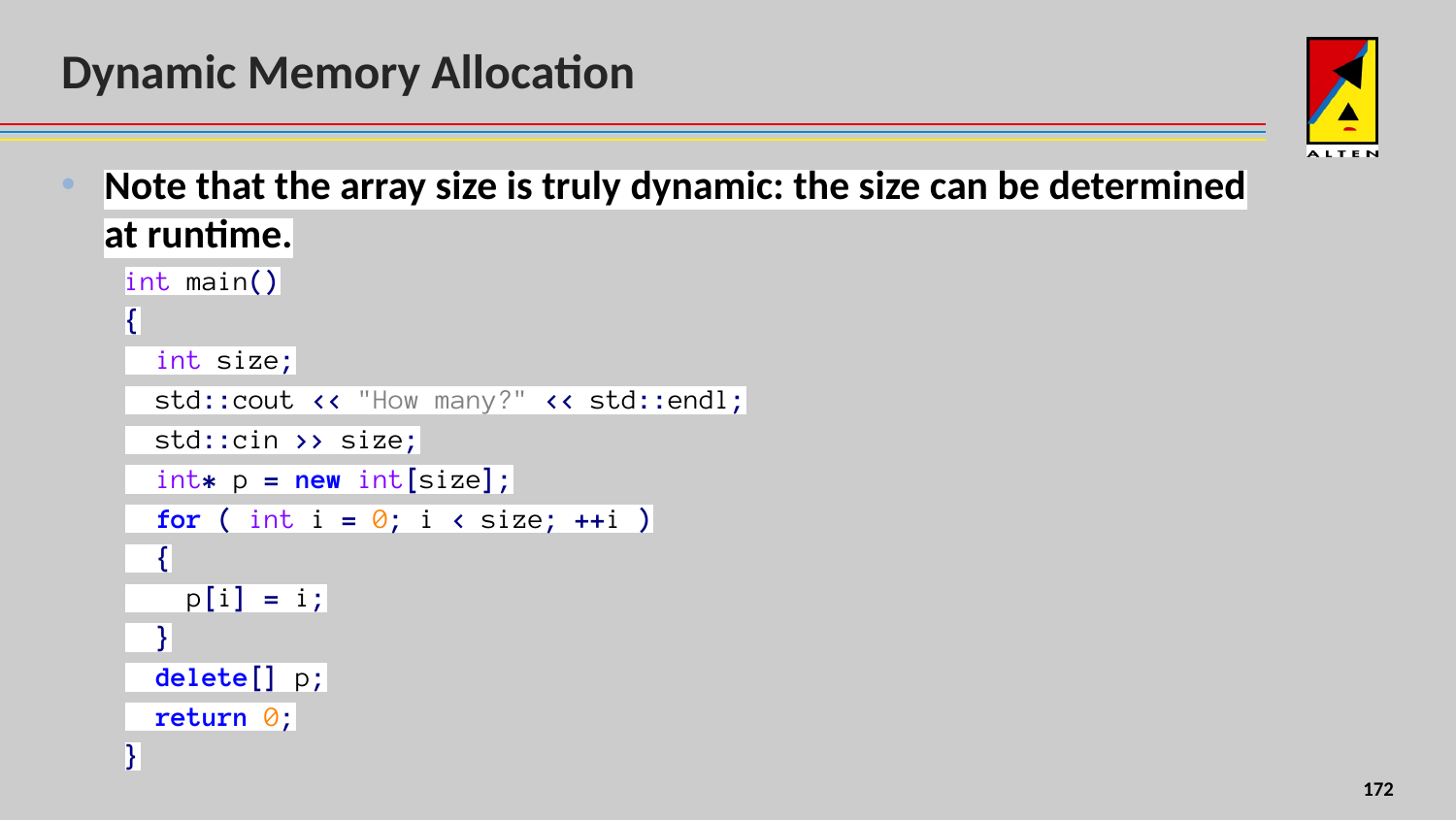

# Dynamic Memory Allocation
Note that the array size is truly dynamic: the size can be determined at runtime.
int main()
{
  int size;
  std::cout << "How many?" << std::endl;
  std::cin >> size;
  int* p = new int[size];
  for ( int i = 0; i < size; ++i )
  {
    p[i] = i;
  }
  delete[] p;
  return 0;
}
172